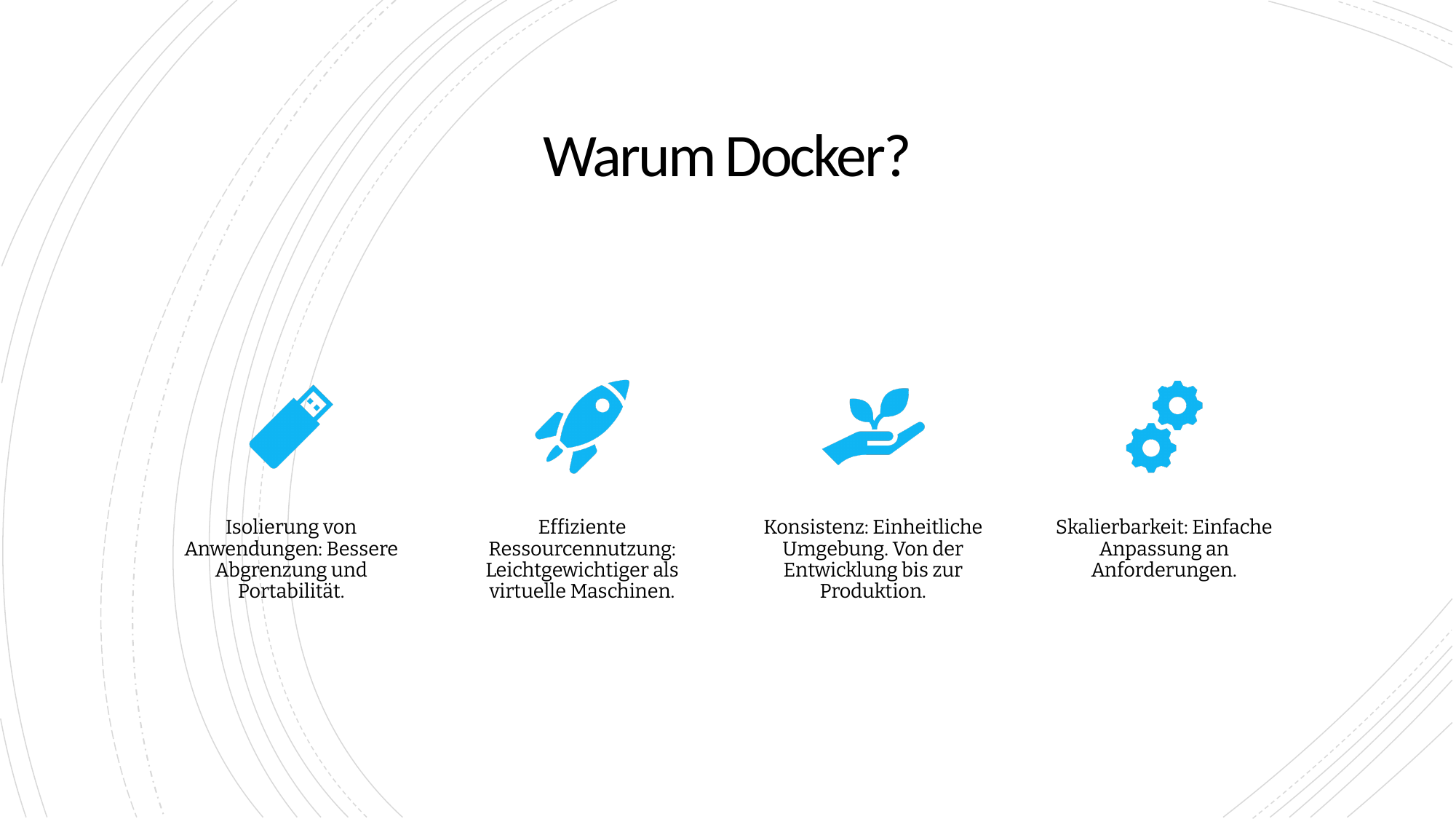

# Warum Docker?
Isolierung von Anwendungen: Bessere Abgrenzung und Portabilität.
Effiziente Ressourcennutzung: Leichtgewichtiger als virtuelle Maschinen.
Konsistenz: Einheitliche Umgebung. Von der Entwicklung bis zur Produktion.
Skalierbarkeit: Einfache Anpassung an Anforderungen.